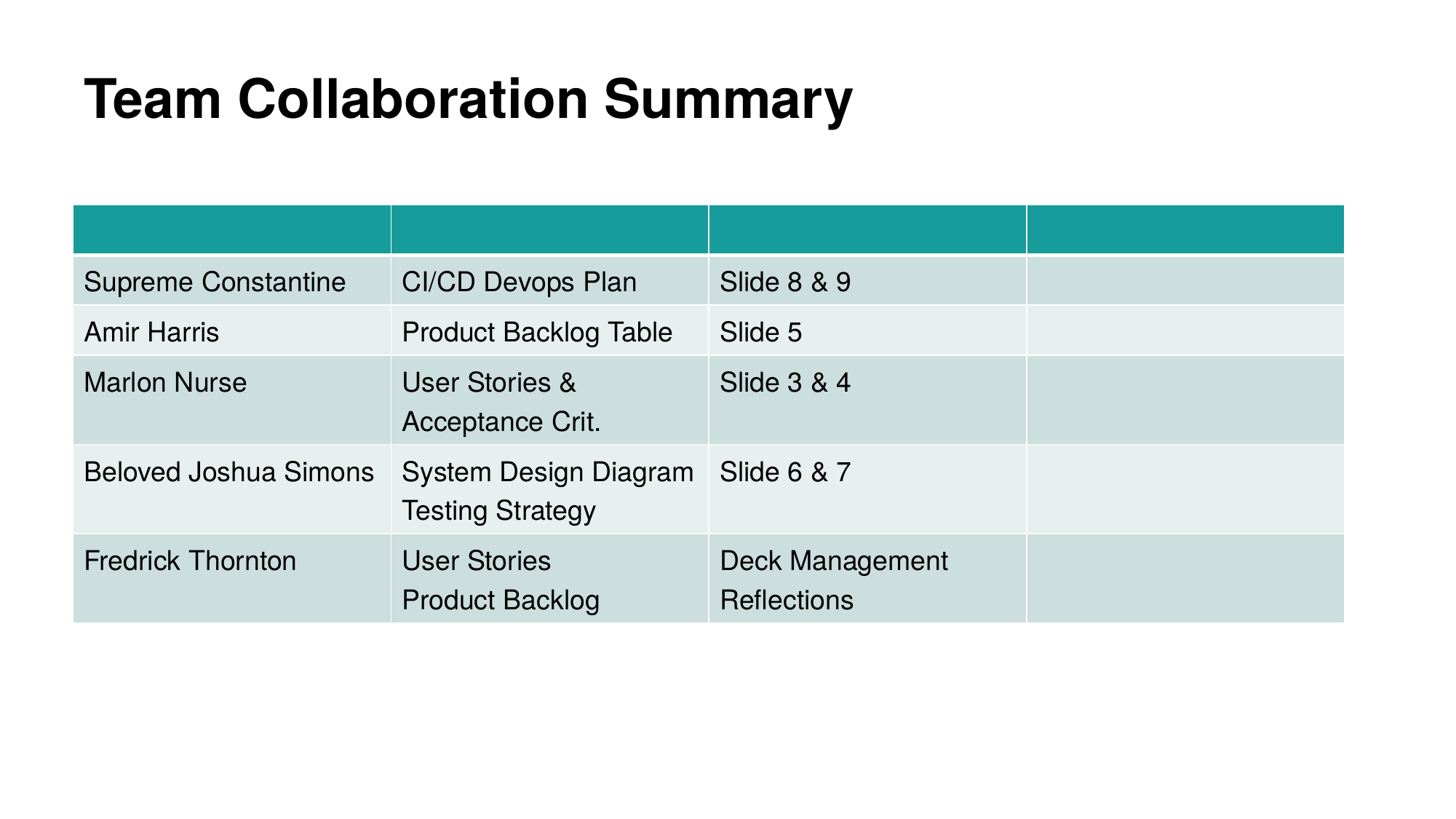

# Team Collaboration Summary
|  |  |  |  |
| --- | --- | --- | --- |
| Supreme Constantine | CI/CD Devops Plan | Slide 8 & 9 |  |
| Amir Harris | Product Backlog Table | Slide 5 |  |
| Marlon Nurse | User Stories & Acceptance Crit. | Slide 3 & 4 |  |
| Beloved Joshua Simons | System Design Diagram Testing Strategy | Slide 6 & 7 |  |
| Fredrick Thornton | User Stories Product Backlog | Deck Management Reflections |  |